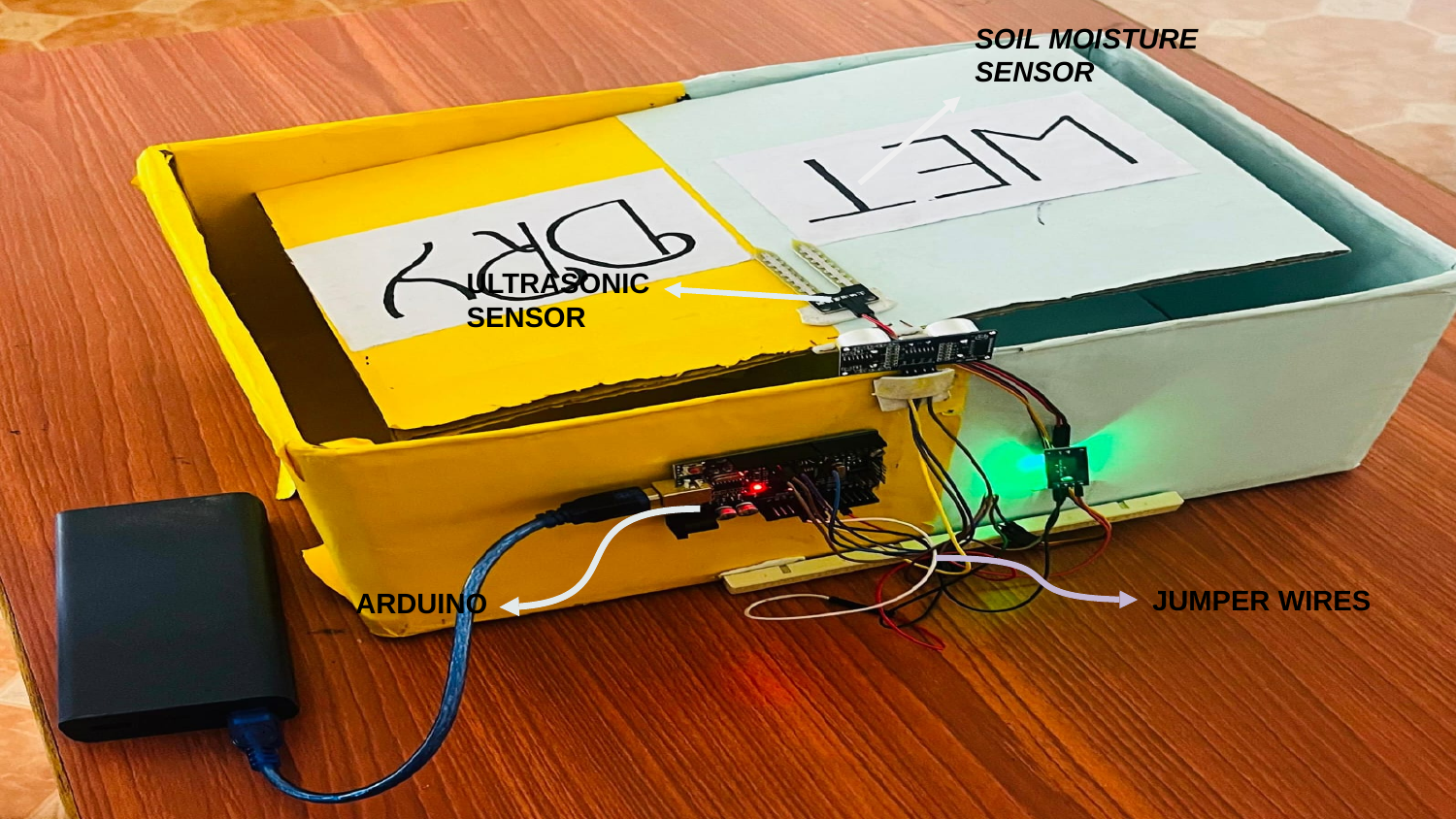

SOIL MOISTURE SENSOR
ULTRASONIC SENSOR
JUMPER WIRES
ARDUINO